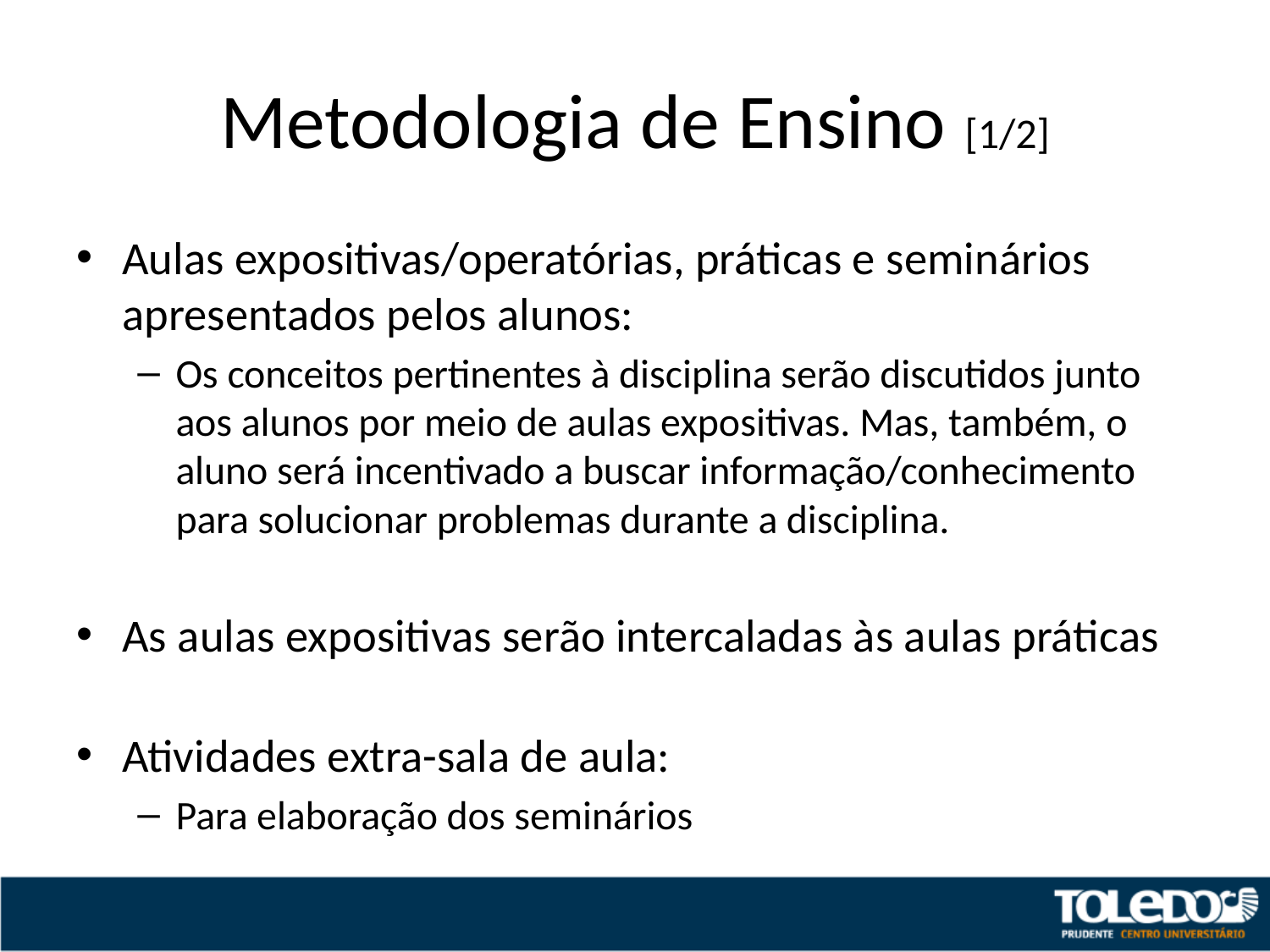

# Metodologia de Ensino [1/2]
Aulas expositivas/operatórias, práticas e seminários apresentados pelos alunos:
Os conceitos pertinentes à disciplina serão discutidos junto aos alunos por meio de aulas expositivas. Mas, também, o aluno será incentivado a buscar informação/conhecimento para solucionar problemas durante a disciplina.

As aulas expositivas serão intercaladas às aulas práticas

Atividades extra-sala de aula:
Para elaboração dos seminários